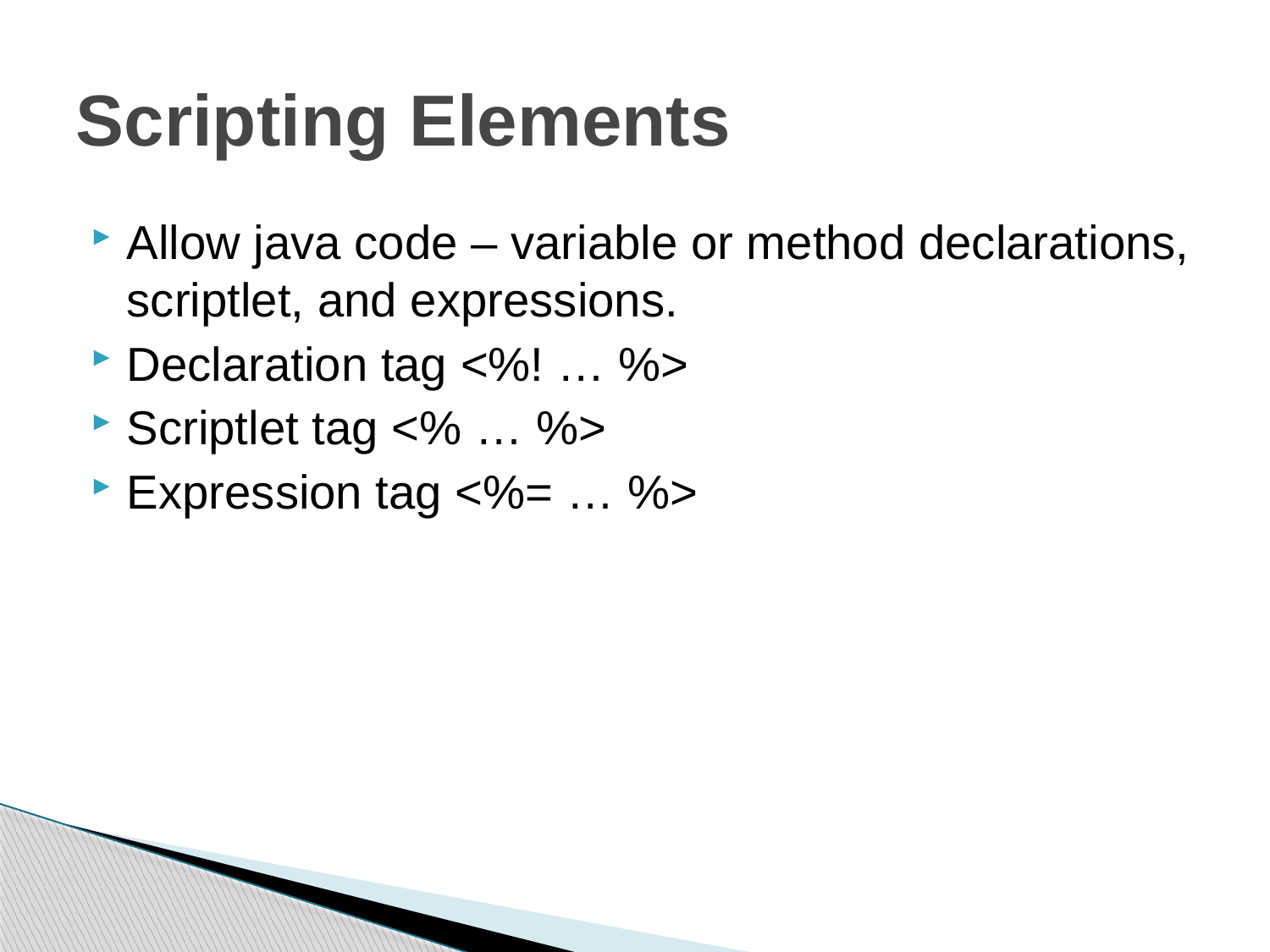

# Scripting Elements
Allow java code – variable or method declarations, scriptlet, and expressions.
Declaration tag <%! … %>
Scriptlet tag <% … %>
Expression tag <%= … %>